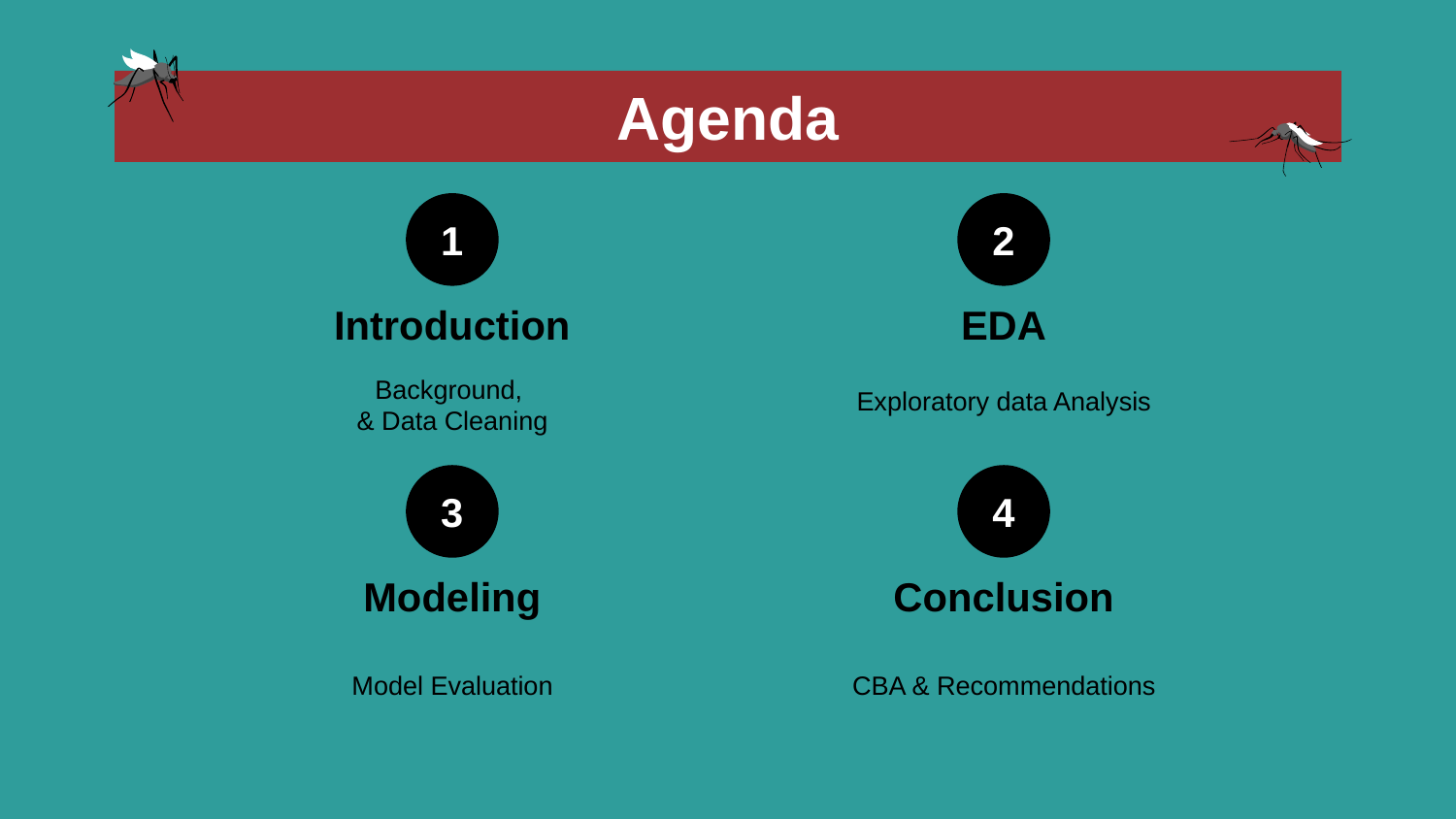

Agenda

1
2
Introduction
EDA
Exploratory data Analysis
Background,
& Data Cleaning
3
4
Modeling
Conclusion
Model Evaluation
CBA & Recommendations